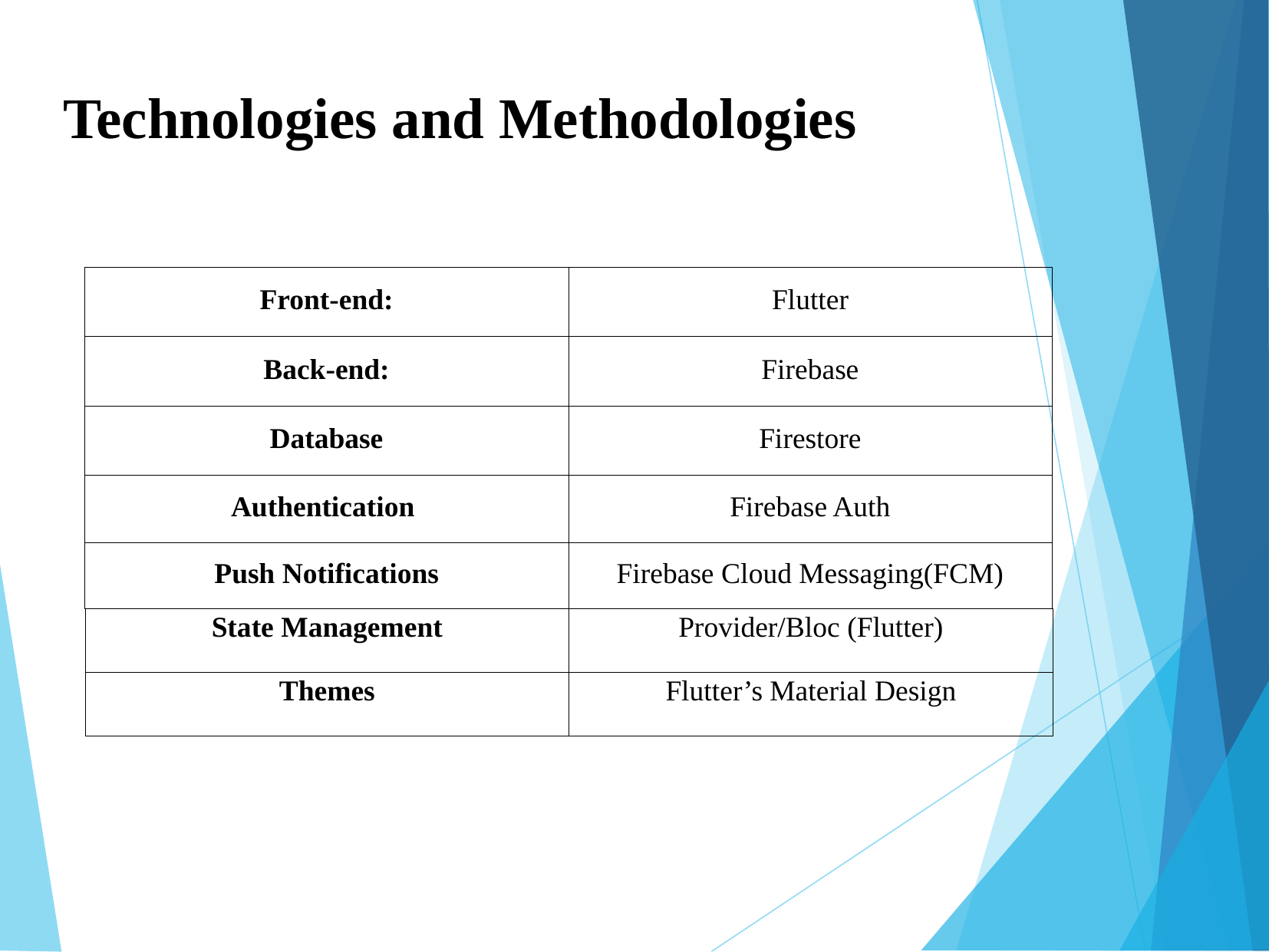

Technologies and Methodologies

| Front-end: | Flutter |
| --- | --- |
| Back-end: | Firebase |
| Database | Firestore |
| Authentication | Firebase Auth |
| Push Notifications | Firebase Cloud Messaging(FCM) |

| State Management | Provider/Bloc (Flutter) |
| --- | --- |
| Themes | Flutter’s Material Design |